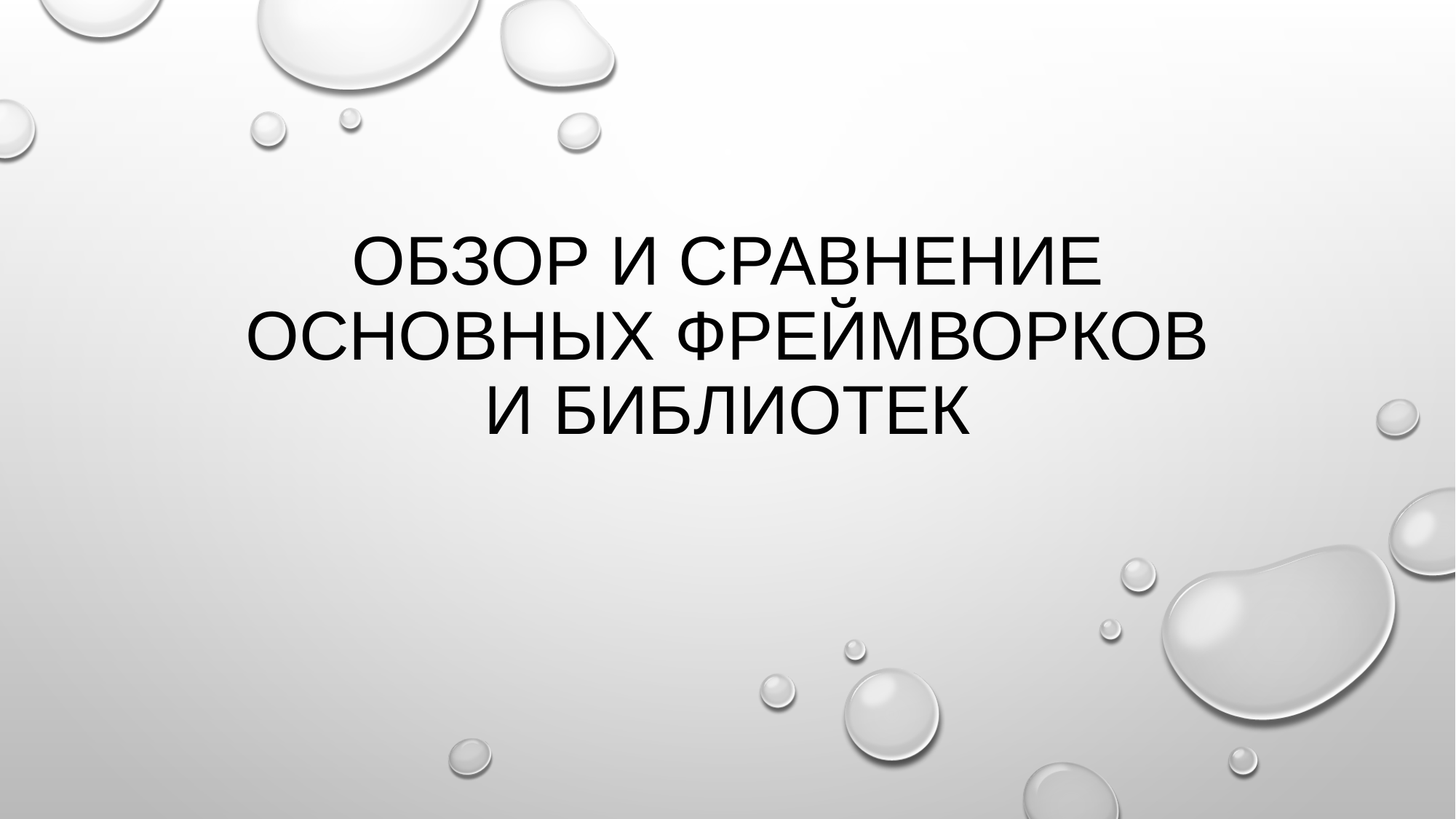

# Обзор и сравнение основных фреймворков и библиотек